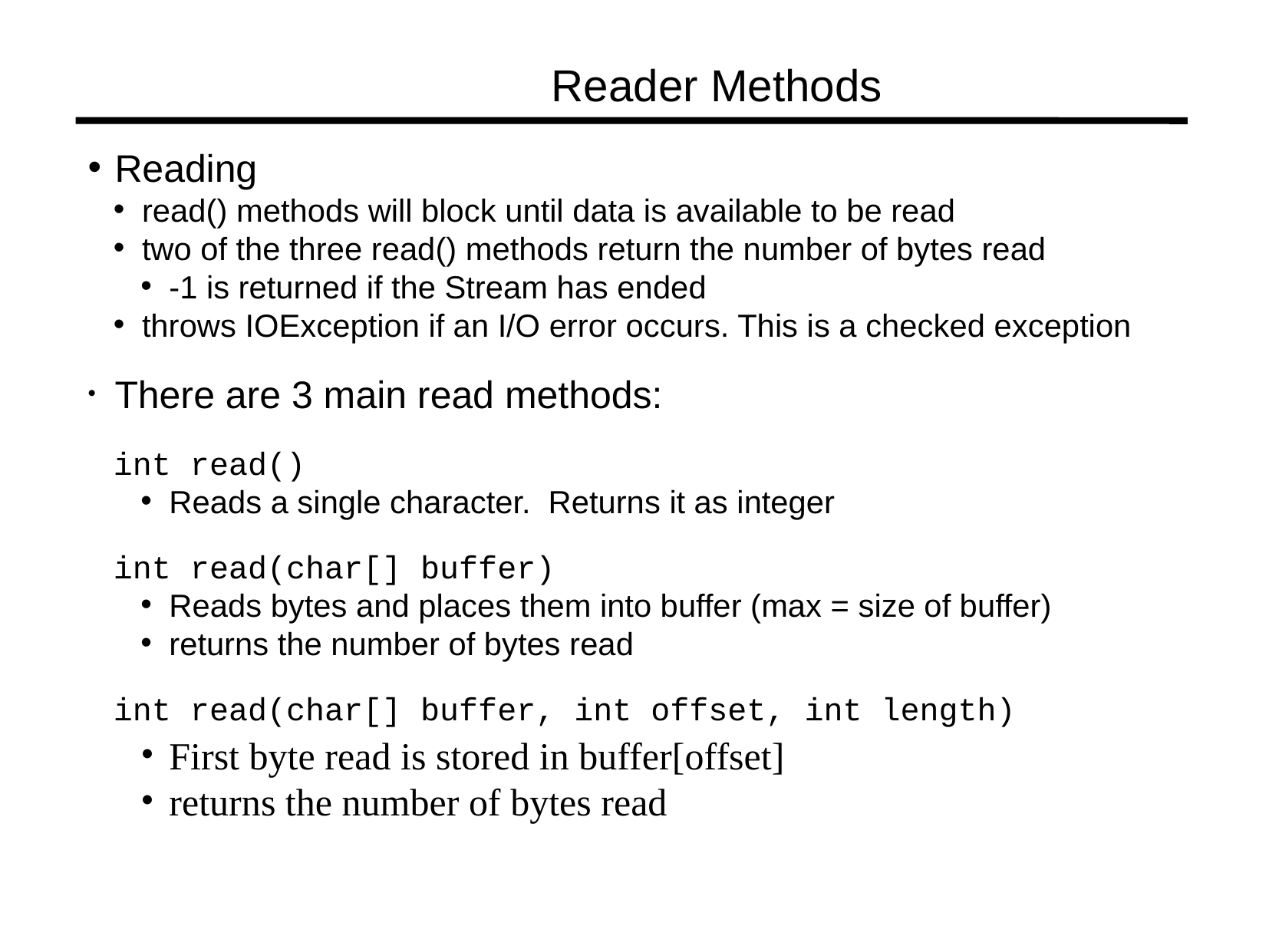

Reader Methods
Reading
read() methods will block until data is available to be read
two of the three read() methods return the number of bytes read
-1 is returned if the Stream has ended
throws IOException if an I/O error occurs. This is a checked exception

There are 3 main read methods:

int read()
Reads a single character.  Returns it as integer

int read(char[] buffer)
Reads bytes and places them into buffer (max = size of buffer)
returns the number of bytes read

int read(char[] buffer, int offset, int length)
Reads up to length bytes and places them into buffer
First byte read is stored in buffer[offset]
returns the number of bytes read